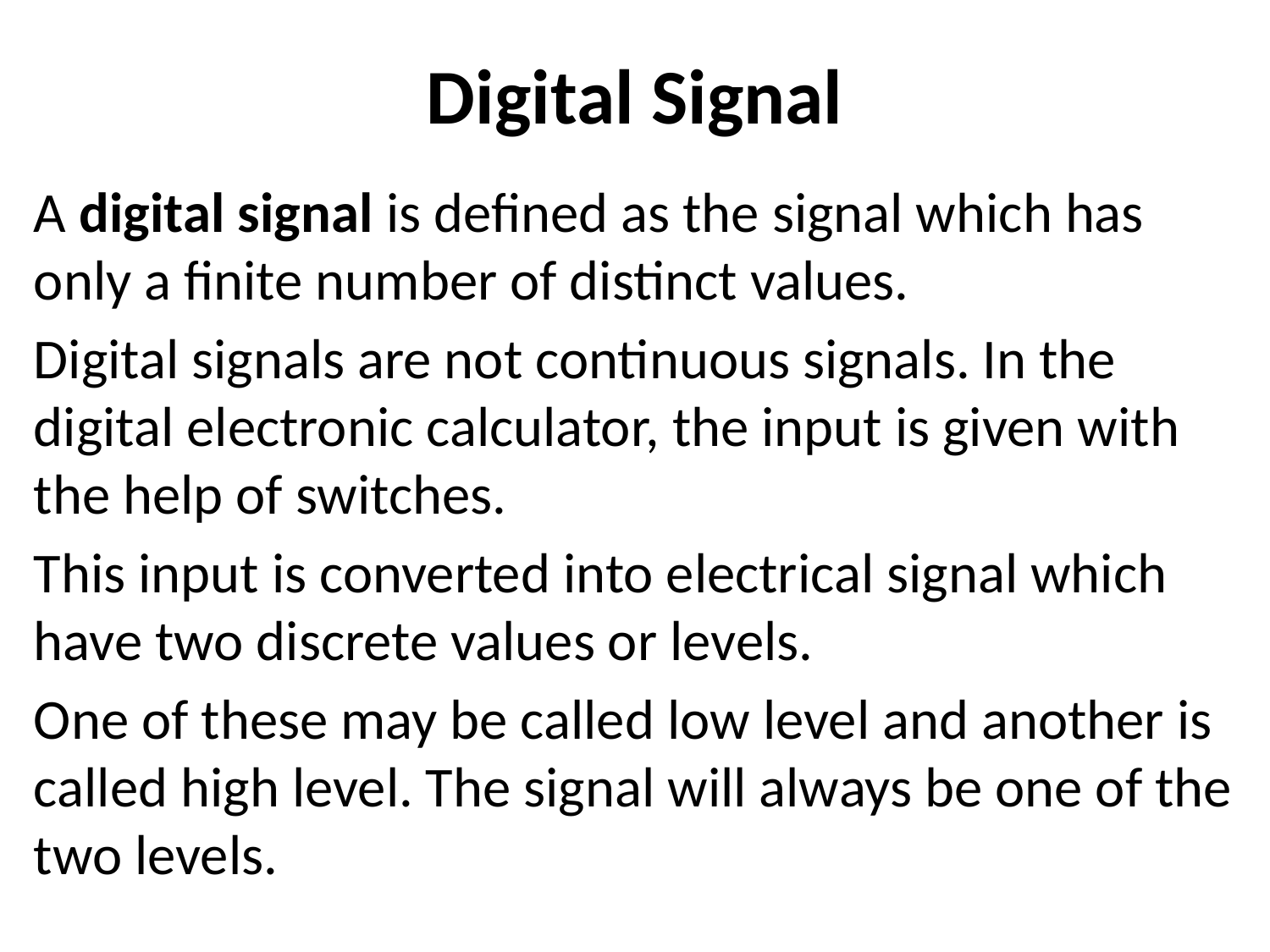

# Digital Signal
A digital signal is defined as the signal which has only a finite number of distinct values.
Digital signals are not continuous signals. In the digital electronic calculator, the input is given with the help of switches.
This input is converted into electrical signal which have two discrete values or levels.
One of these may be called low level and another is called high level. The signal will always be one of the two levels.